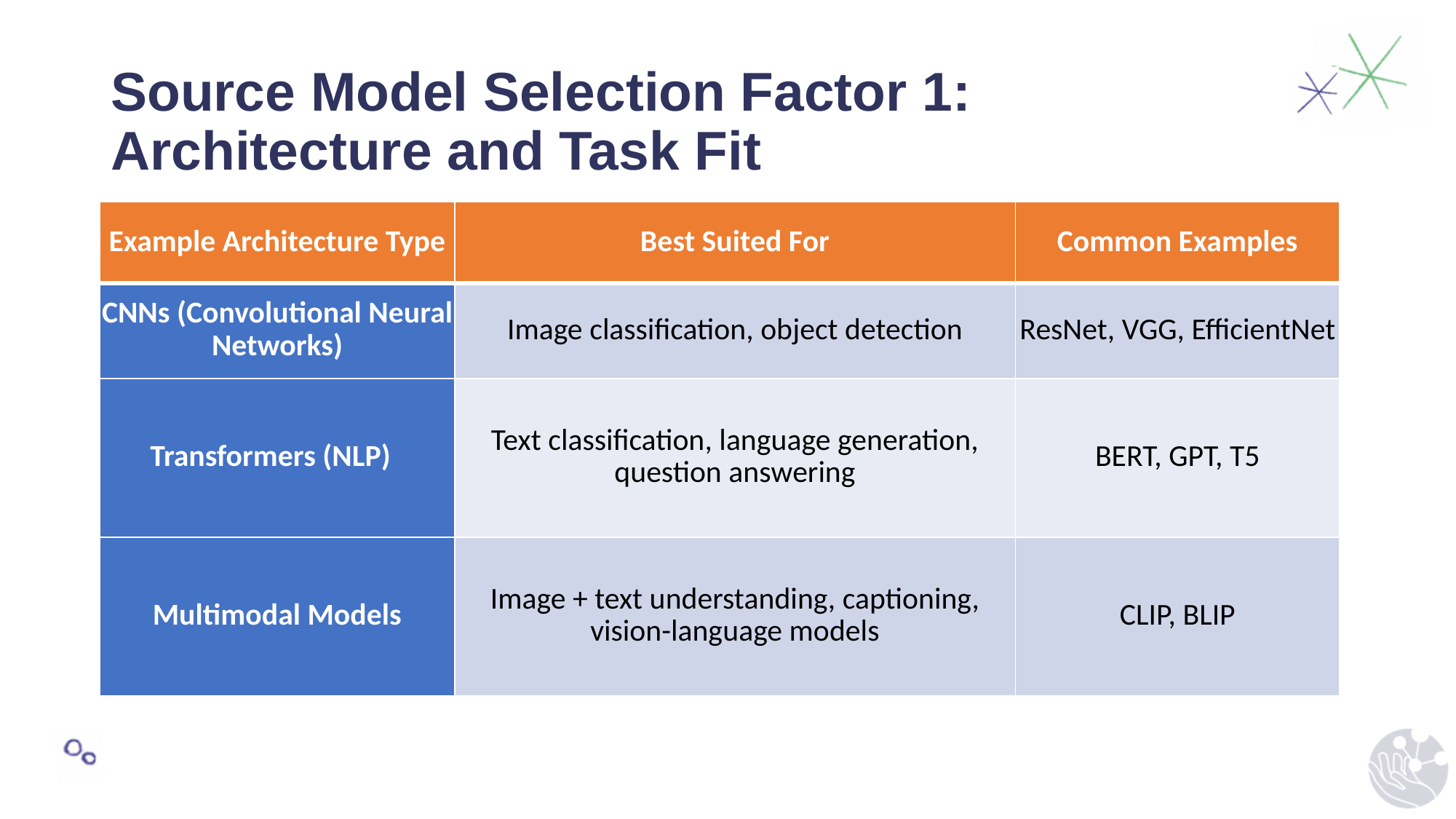

# Source Model Selection Factor 1: Architecture and Task Fit
| Example Architecture Type | Best Suited For | Common Examples |
| --- | --- | --- |
| CNNs (Convolutional Neural Networks) | Image classification, object detection | ResNet, VGG, EfficientNet |
| Transformers (NLP) | Text classification, language generation, question answering | BERT, GPT, T5 |
| Multimodal Models | Image + text understanding, captioning, vision-language models | CLIP, BLIP |